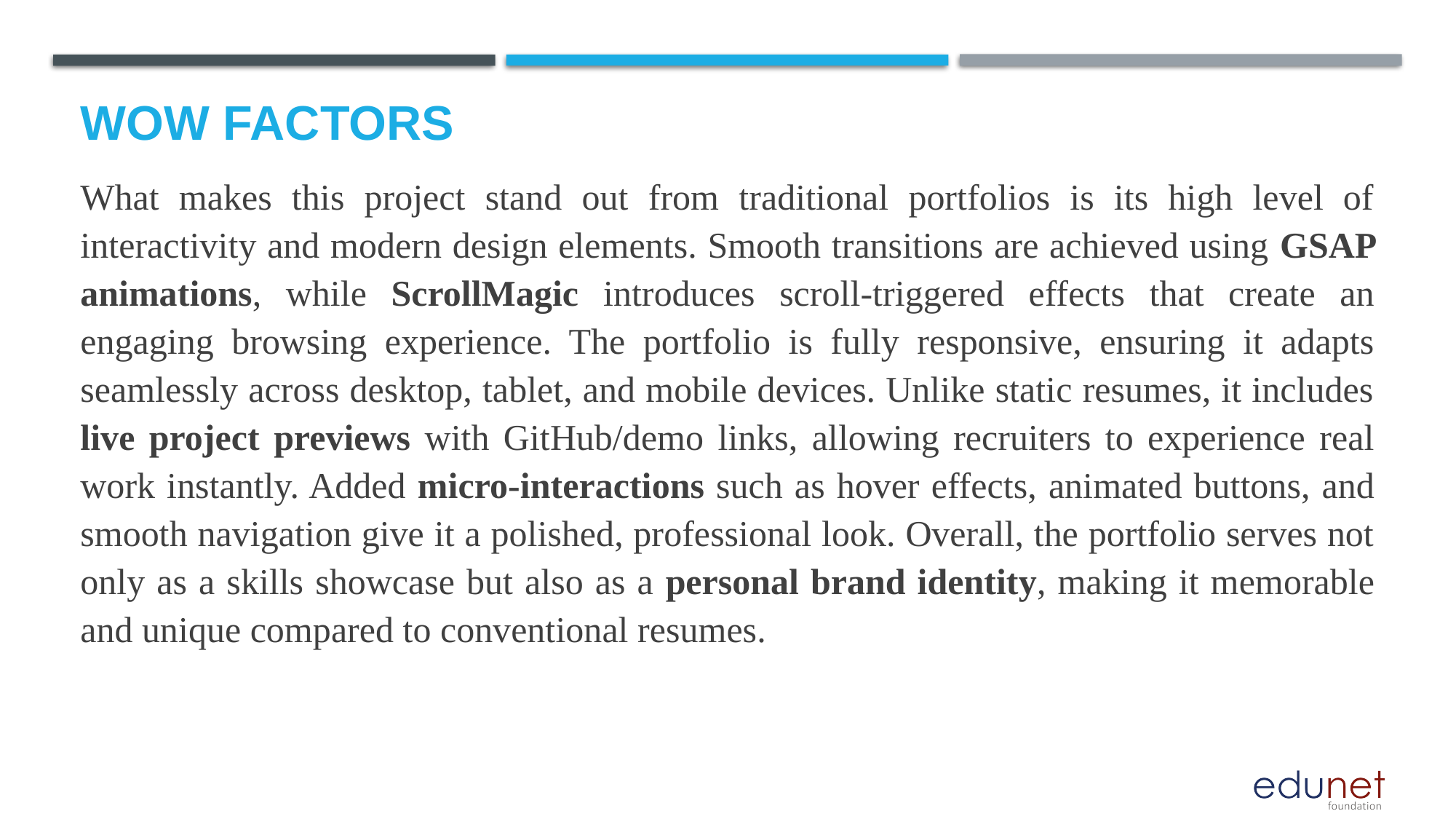

# Wow factors
What makes this project stand out from traditional portfolios is its high level of interactivity and modern design elements. Smooth transitions are achieved using GSAP animations, while ScrollMagic introduces scroll-triggered effects that create an engaging browsing experience. The portfolio is fully responsive, ensuring it adapts seamlessly across desktop, tablet, and mobile devices. Unlike static resumes, it includes live project previews with GitHub/demo links, allowing recruiters to experience real work instantly. Added micro-interactions such as hover effects, animated buttons, and smooth navigation give it a polished, professional look. Overall, the portfolio serves not only as a skills showcase but also as a personal brand identity, making it memorable and unique compared to conventional resumes.